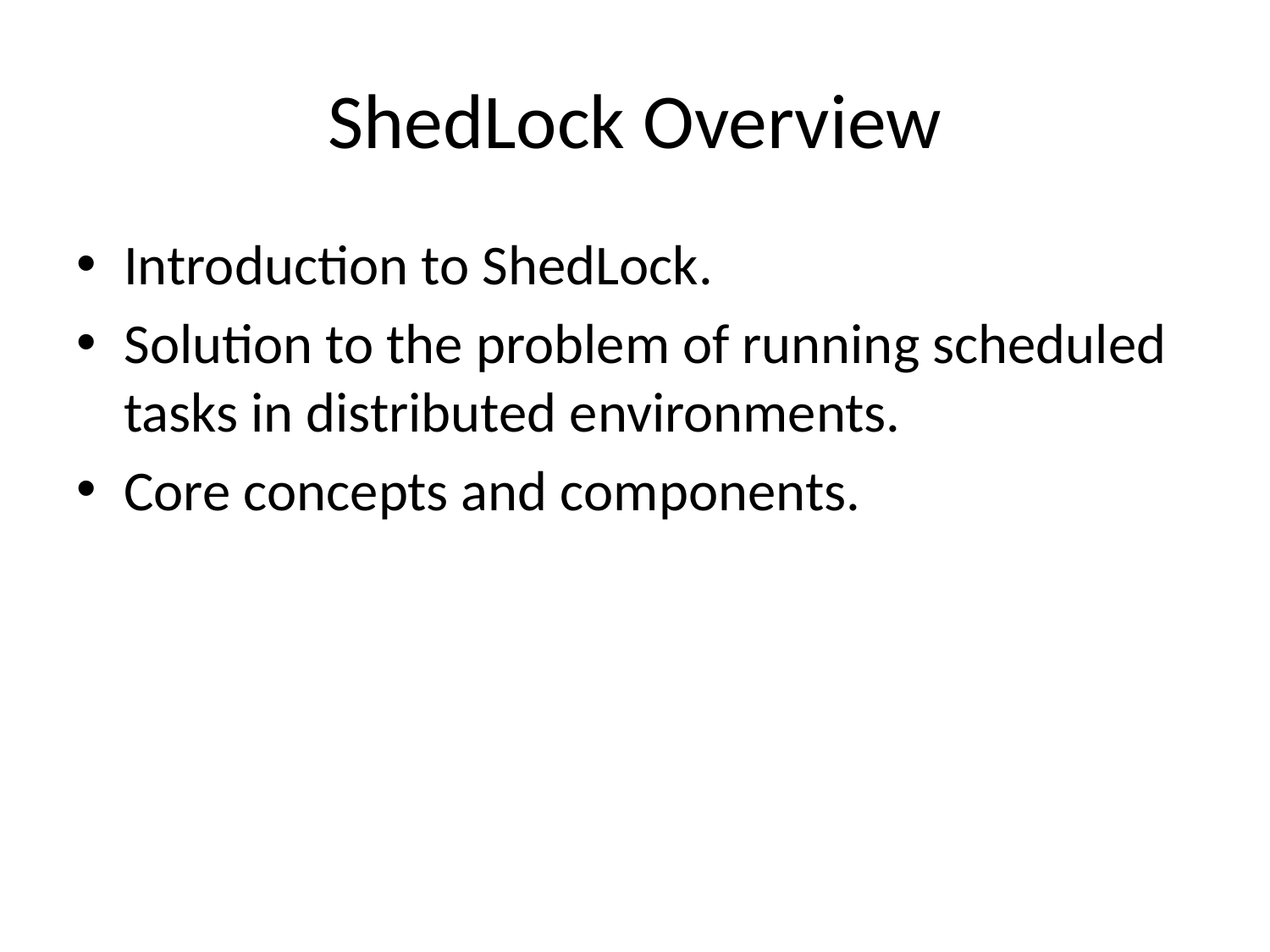

# ShedLock Overview
Introduction to ShedLock.
Solution to the problem of running scheduled tasks in distributed environments.
Core concepts and components.